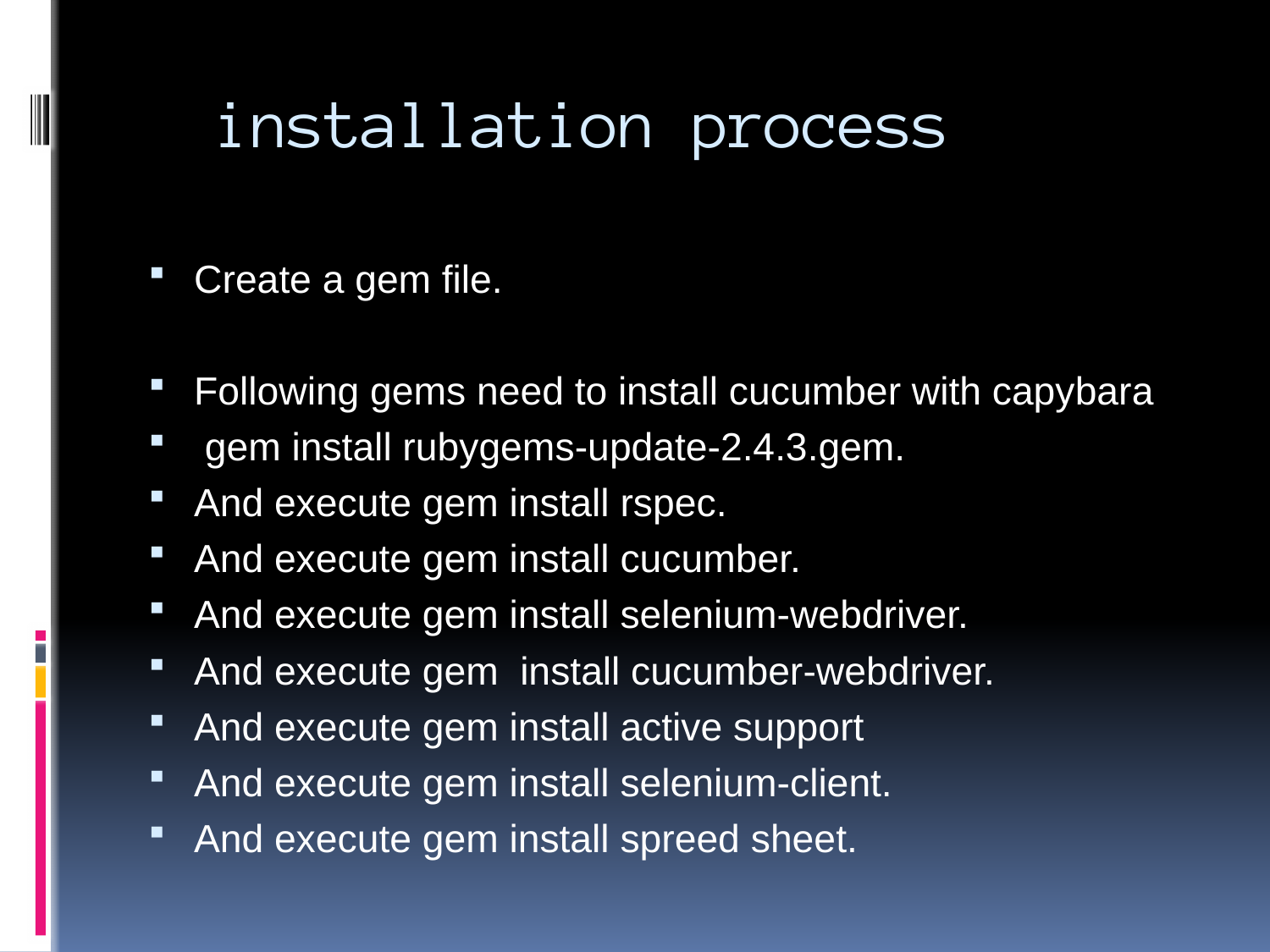

# installation process
Create a gem file.

Following gems need to install cucumber with capybara
 gem install rubygems-update-2.4.3.gem.
And execute gem install rspec.
And execute gem install cucumber.
And execute gem install selenium-webdriver.
And execute gem  install cucumber-webdriver.
And execute gem install active support
And execute gem install selenium-client.
And execute gem install spreed sheet.